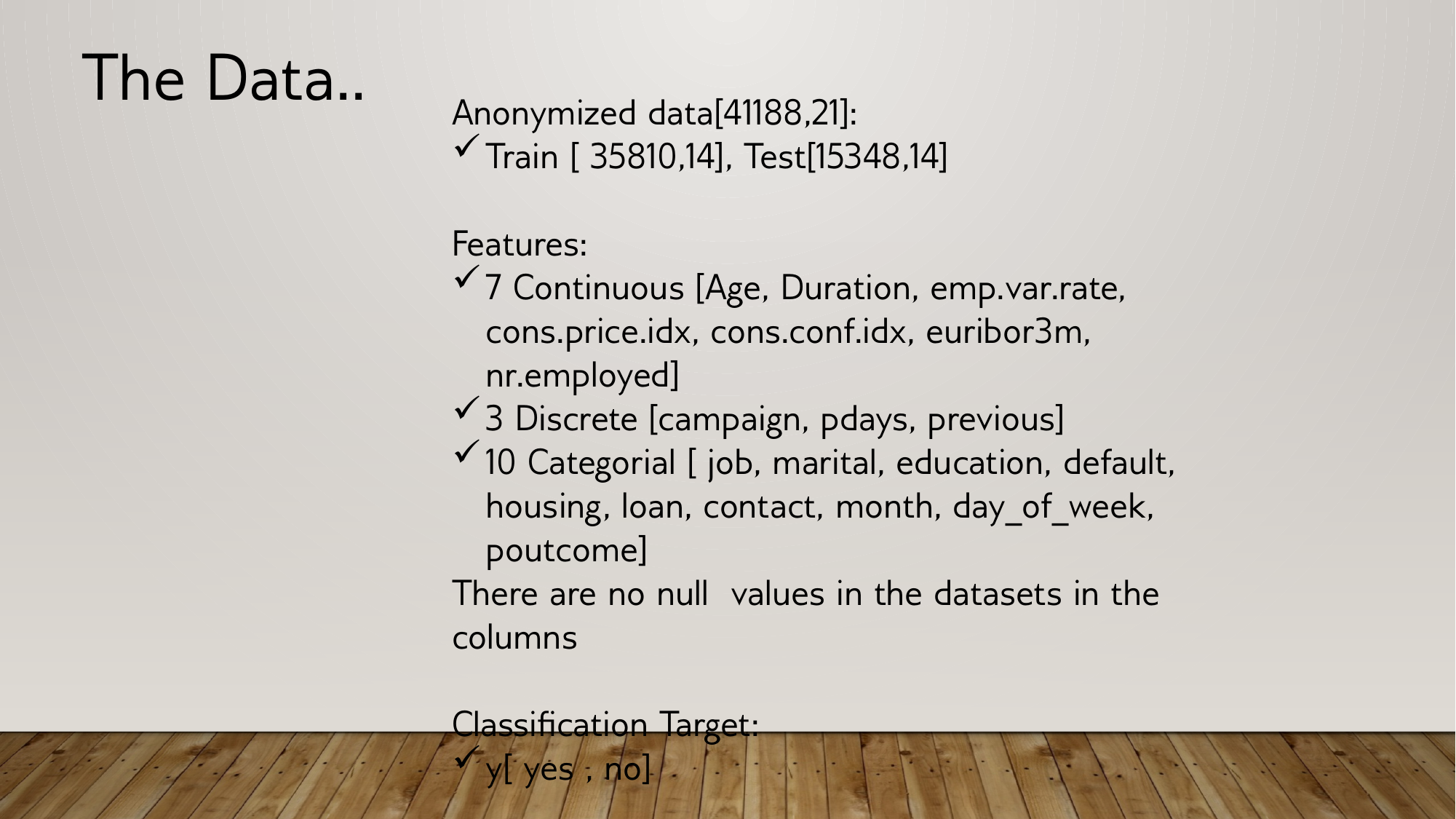

The Data..
Anonymized data[41188,21]:
Train [ 35810,14], Test[15348,14]

Features:
7 Continuous [Age, Duration, emp.var.rate, cons.price.idx, cons.conf.idx, euribor3m, nr.employed]
3 Discrete [campaign, pdays, previous]
10 Categorial [ job, marital, education, default, housing, loan, contact, month, day_of_week, poutcome]
There are no null  values in the datasets in the columns

Classification Target:
y[ yes , no]